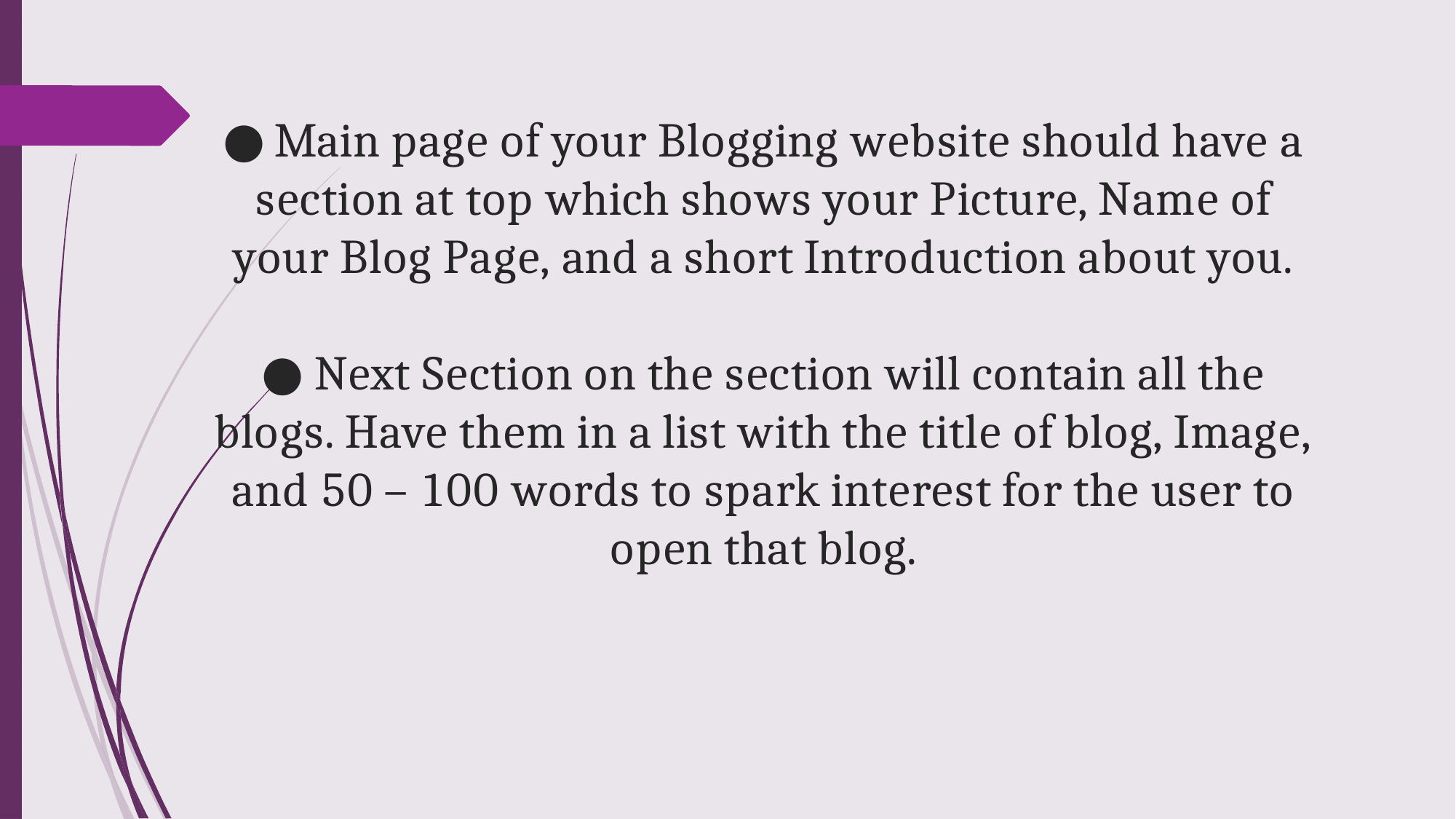

# ● Main page of your Blogging website should have a section at top which shows your Picture, Name of your Blog Page, and a short Introduction about you. ● Next Section on the section will contain all the blogs. Have them in a list with the title of blog, Image, and 50 – 100 words to spark interest for the user to open that blog.